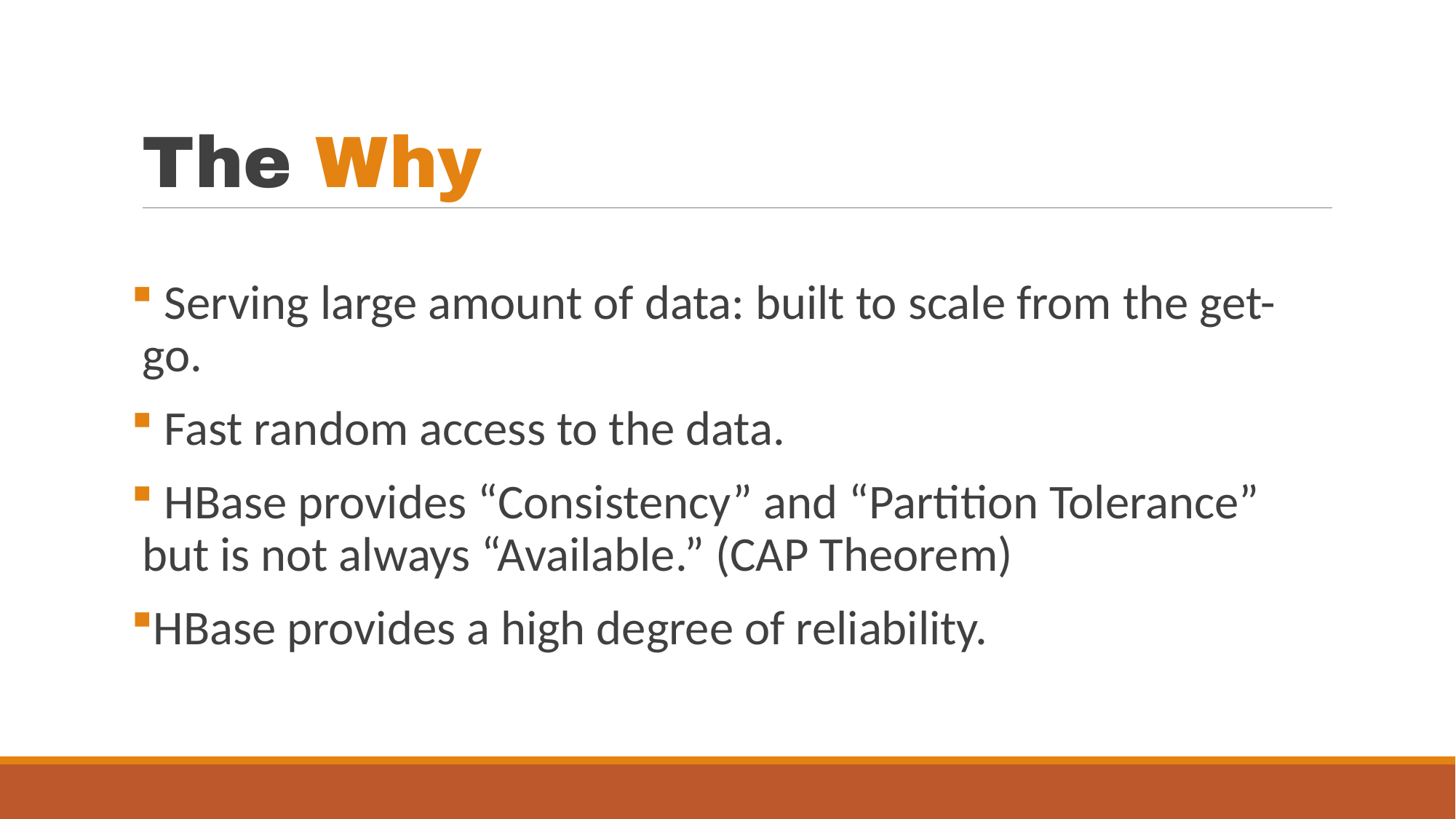

# The Why
 Serving large amount of data: built to scale from the get-go.
 Fast random access to the data.
 HBase provides “Consistency” and “Partition Tolerance” but is not always “Available.” (CAP Theorem)
HBase provides a high degree of reliability.